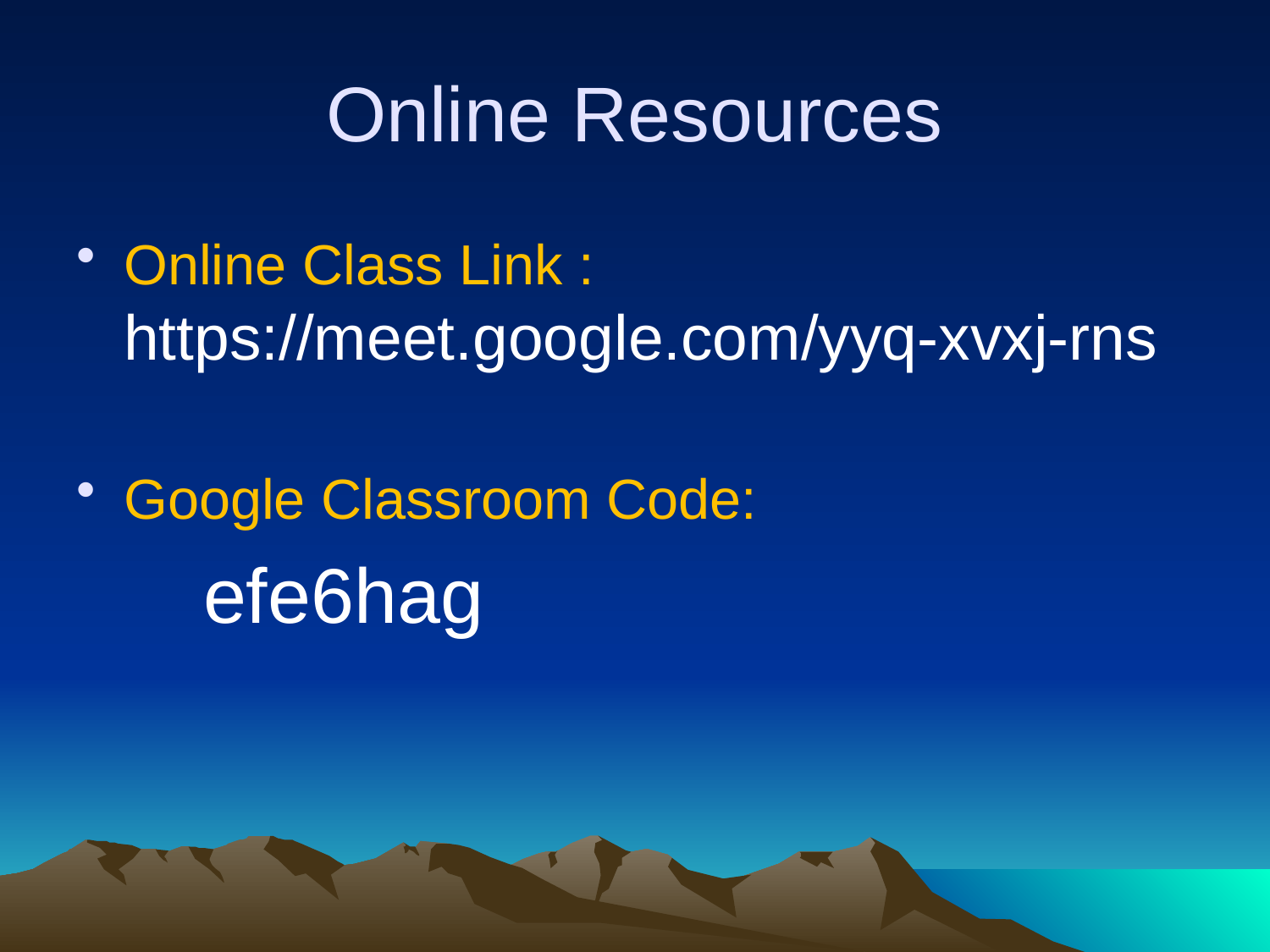

# Online Resources
Online Class Link : https://meet.google.com/yyq-xvxj-rns

Google Classroom Code:
	efe6hag